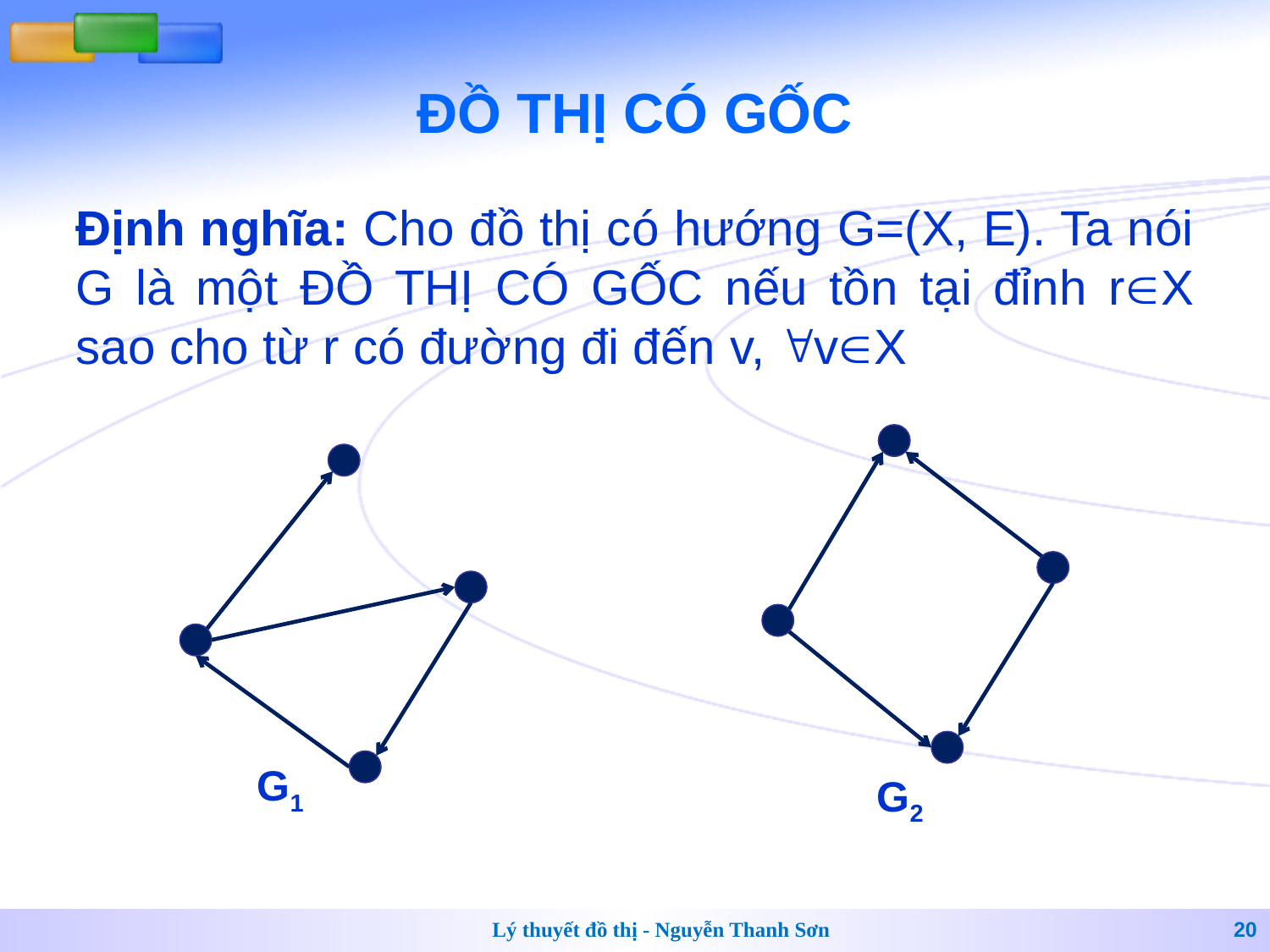

# ĐỒ THỊ CÓ GỐC
Định nghĩa: Cho đồ thị có hướng G=(X, E). Ta nói G là một ĐỒ THỊ CÓ GỐC nếu tồn tại đỉnh r∈X sao cho từ r có đường đi đến v, ∀v∈X

G1
G2
Lý thuyết đồ thị - Nguyễn Thanh Sơn
20